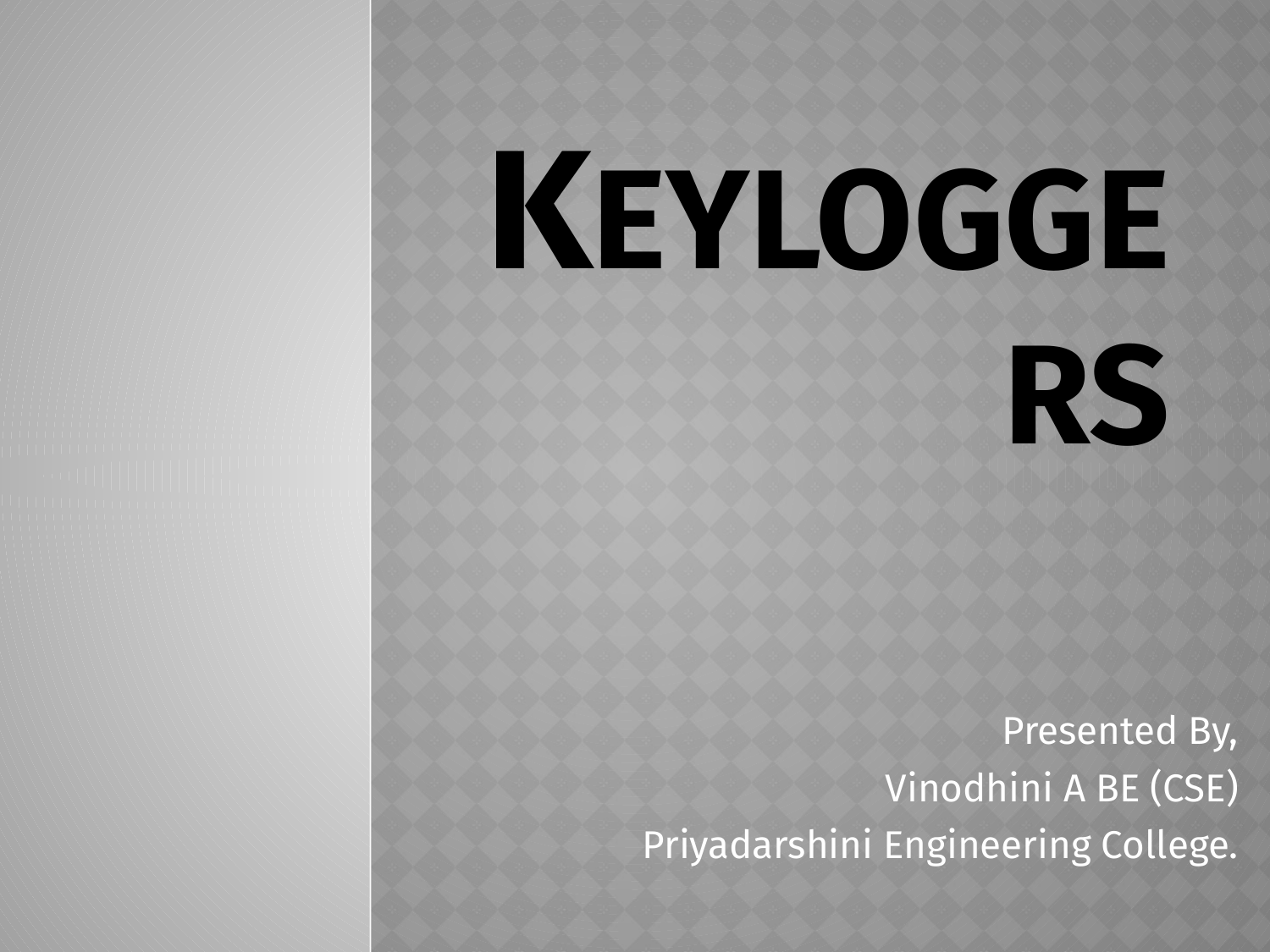

# KEYLOGGERS
Presented By,
Vinodhini A BE (CSE)
Priyadarshini Engineering College.